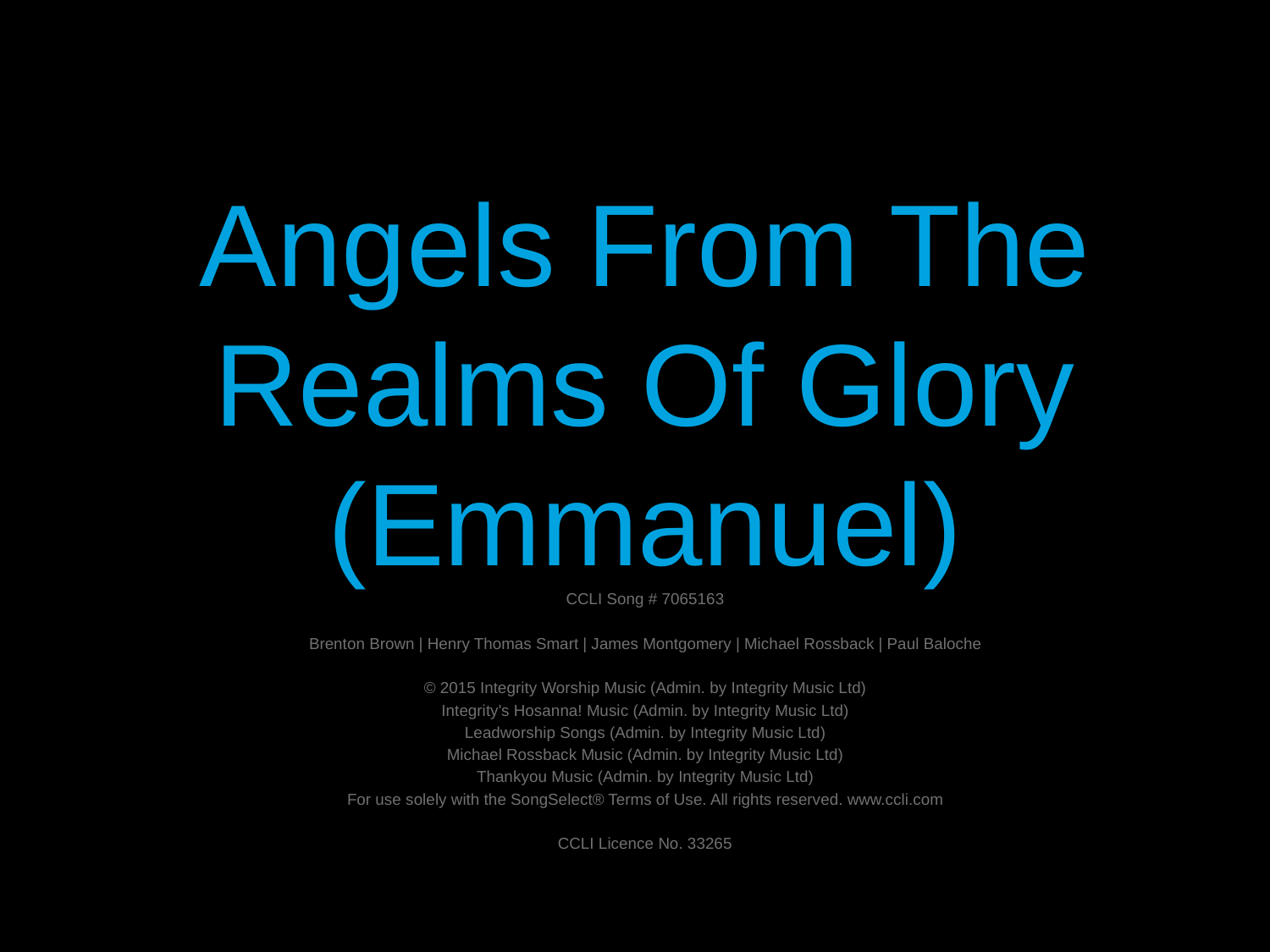

Angels From The Realms Of Glory (Emmanuel)
CCLI Song # 7065163

Brenton Brown | Henry Thomas Smart | James Montgomery | Michael Rossback | Paul Baloche

© 2015 Integrity Worship Music (Admin. by Integrity Music Ltd)
Integrity's Hosanna! Music (Admin. by Integrity Music Ltd)
Leadworship Songs (Admin. by Integrity Music Ltd)
Michael Rossback Music (Admin. by Integrity Music Ltd)
Thankyou Music (Admin. by Integrity Music Ltd)
For use solely with the SongSelect® Terms of Use. All rights reserved. www.ccli.com

CCLI Licence No. 33265